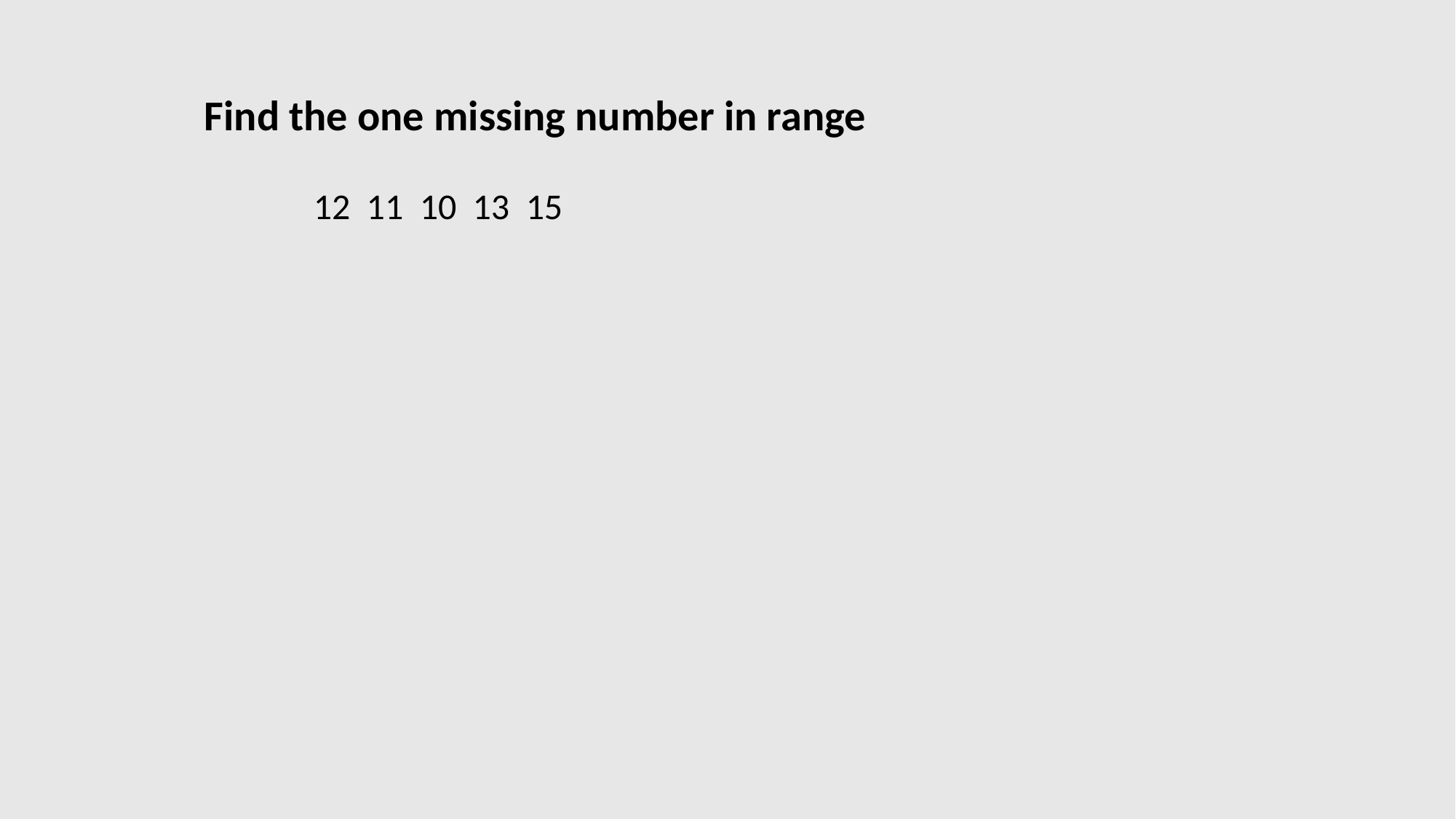

Find the one missing number in range

 	12  11  10  13  15